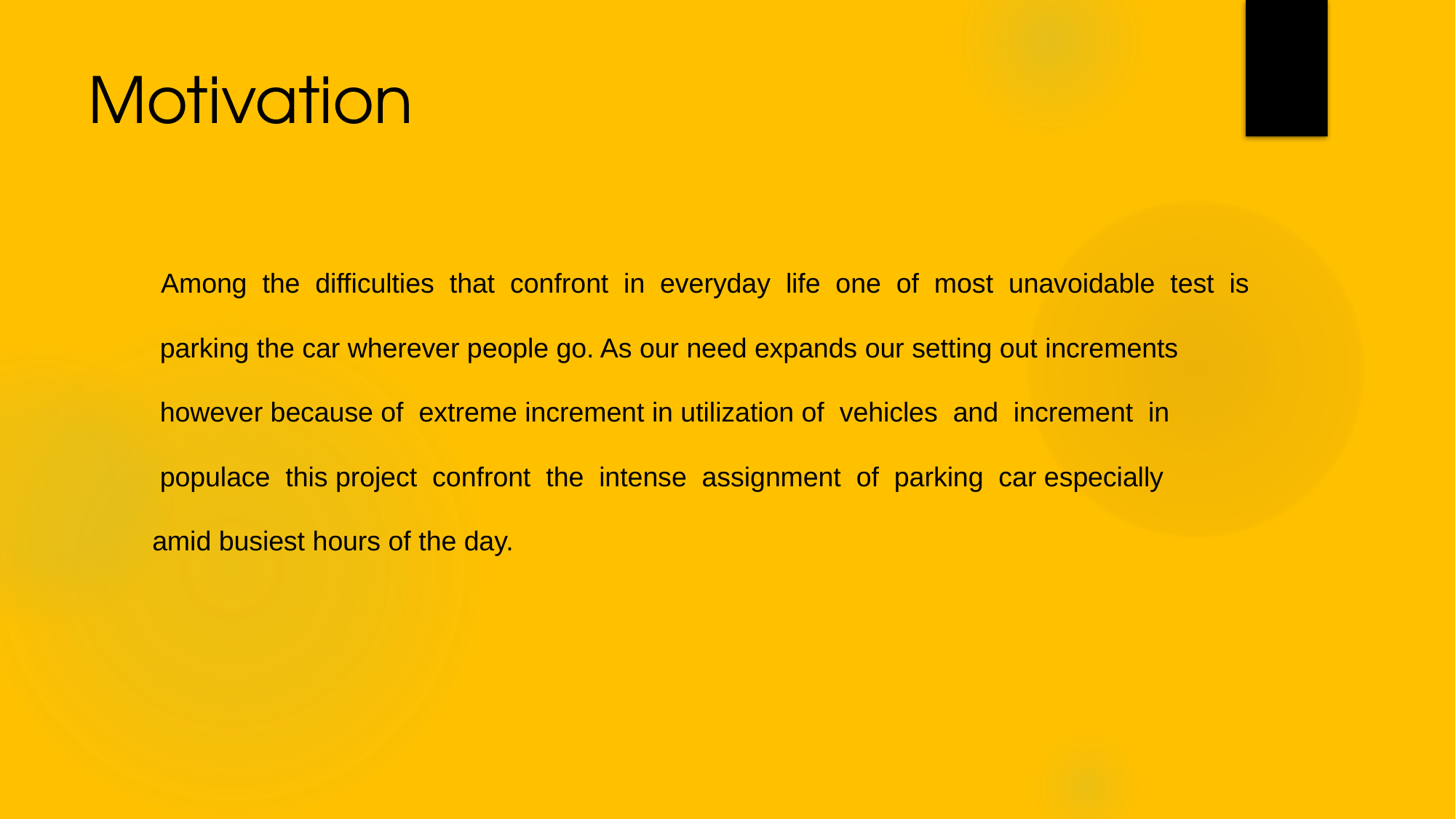

# Motivation
 Among  the  difficulties  that  confront  in  everyday  life  one  of  most  unavoidable  test  is
 parking the car wherever people go. As our need expands our setting out increments
 however because of  extreme increment in utilization of  vehicles  and  increment  in
 populace  this project  confront  the  intense  assignment  of  parking  car especially
amid busiest hours of the day.